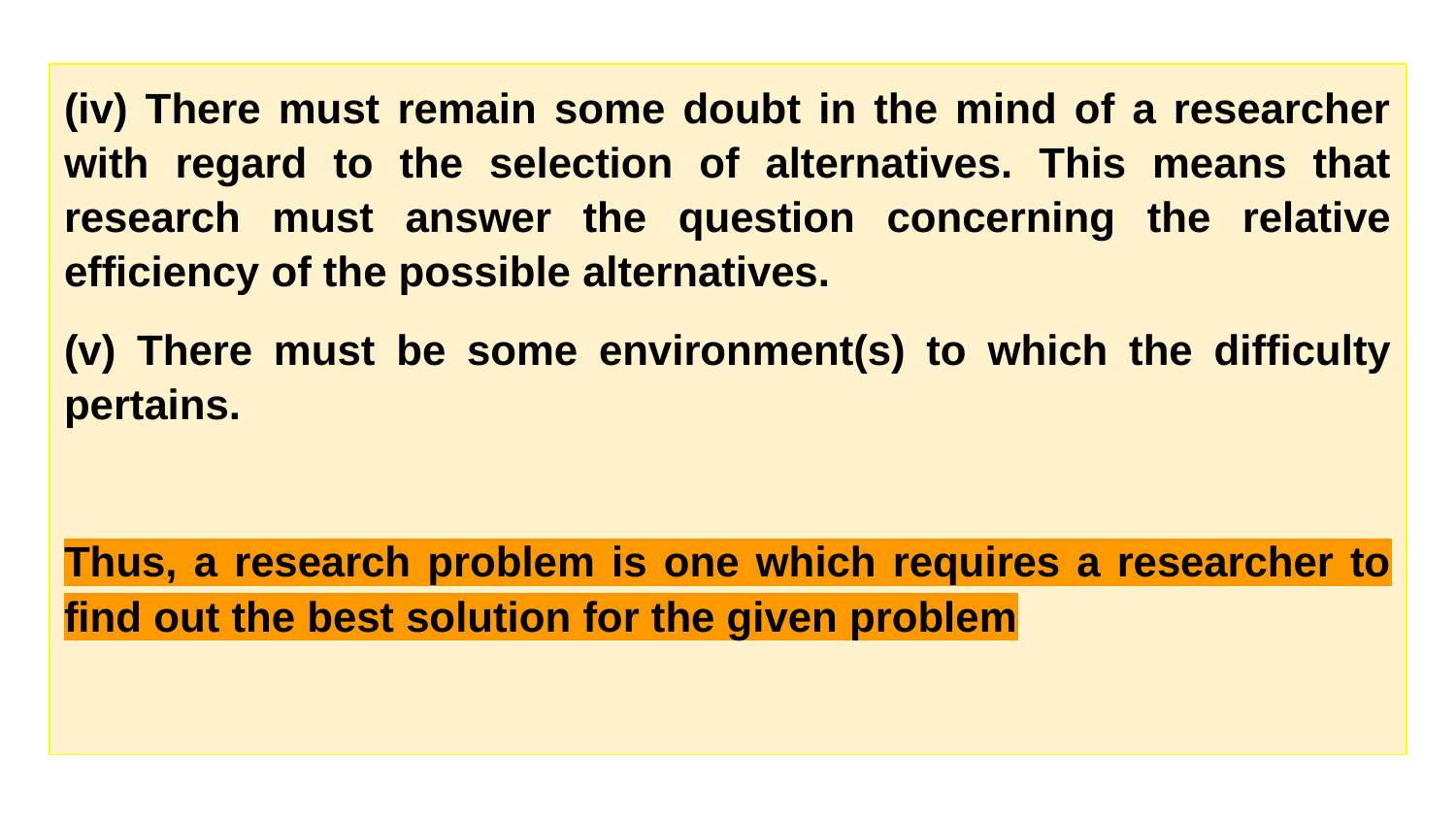

(iv) There must remain some doubt in the mind of a researcher with regard to the selection of alternatives. This means that research must answer the question concerning the relative efficiency of the possible alternatives.
(v) There must be some environment(s) to which the difficulty pertains.

Thus, a research problem is one which requires a researcher to find out the best solution for the given problem